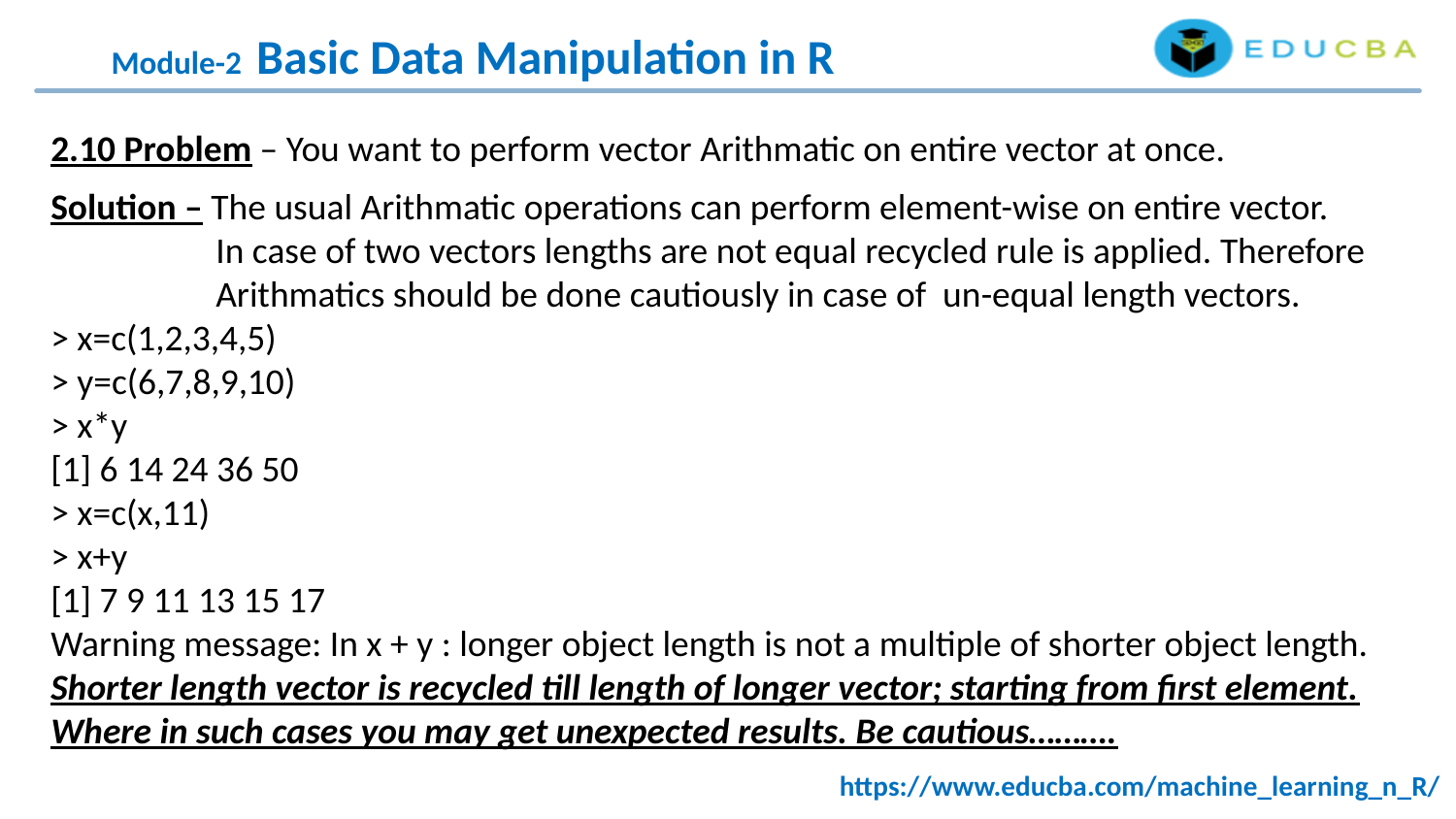

Module-2  Basic Data Manipulation in R
2.10 Problem – You want to perform vector Arithmatic on entire vector at once.

Solution – The usual Arithmatic operations can perform element-wise on entire vector.
                    In case of two vectors lengths are not equal recycled rule is applied. Therefore
                    Arithmatics should be done cautiously in case of  un-equal length vectors.
> x=c(1,2,3,4,5)
> y=c(6,7,8,9,10)
> x*y
[1] 6 14 24 36 50
> x=c(x,11)
> x+y
[1] 7 9 11 13 15 17
Warning message: In x + y : longer object length is not a multiple of shorter object length.
Shorter length vector is recycled till length of longer vector; starting from first element. Where in such cases you may get unexpected results. Be cautious……….
https://www.educba.com/machine_learning_n_R/